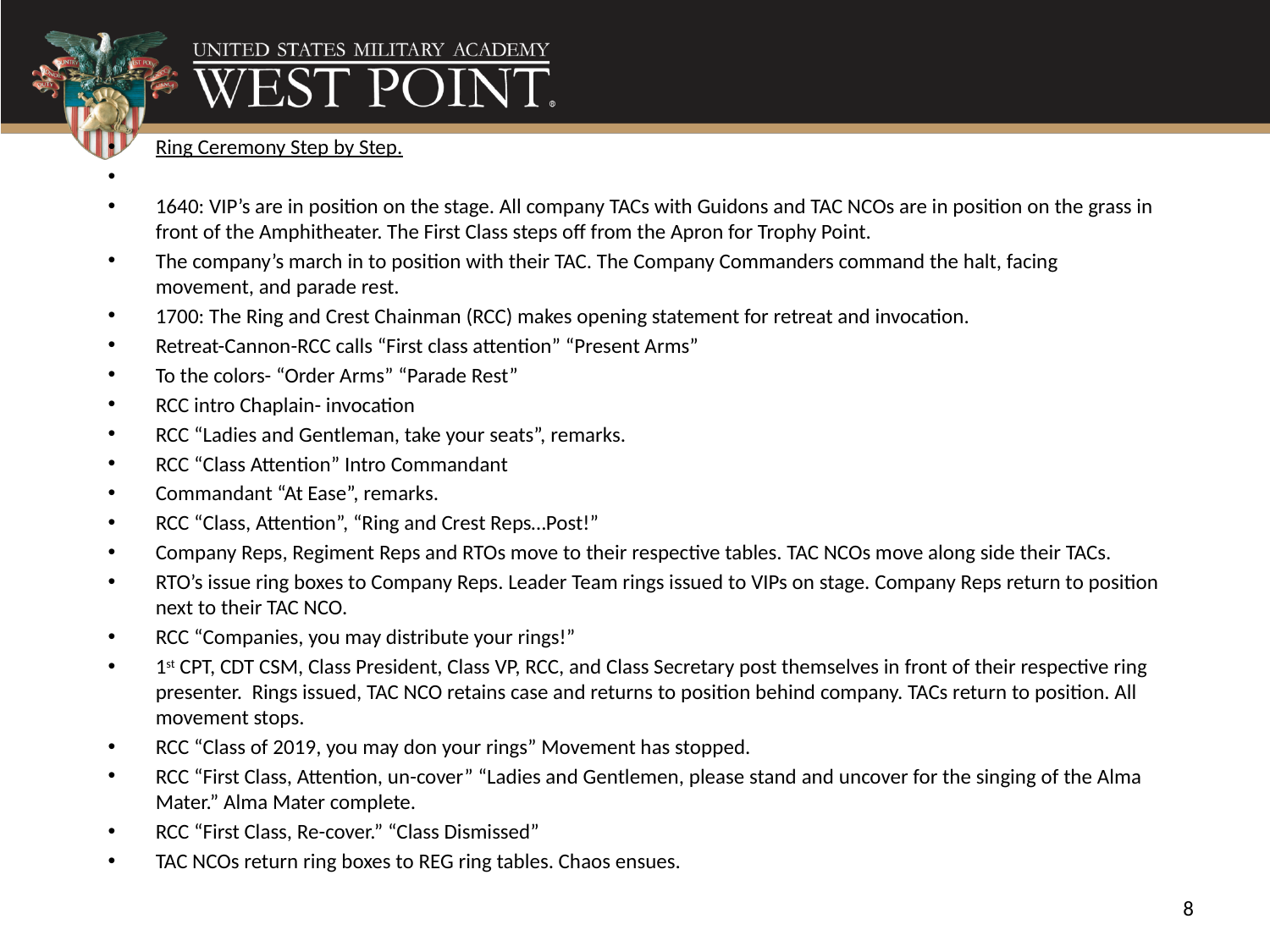

Ring Ceremony Step by Step.

1640: VIP’s are in position on the stage. All company TACs with Guidons and TAC NCOs are in position on the grass in front of the Amphitheater. The First Class steps off from the Apron for Trophy Point.
The company’s march in to position with their TAC. The Company Commanders command the halt, facing movement, and parade rest.
1700: The Ring and Crest Chainman (RCC) makes opening statement for retreat and invocation.
Retreat-Cannon-RCC calls “First class attention” “Present Arms”
To the colors- “Order Arms” “Parade Rest”
RCC intro Chaplain- invocation
RCC “Ladies and Gentleman, take your seats”, remarks.
RCC “Class Attention” Intro Commandant
Commandant “At Ease”, remarks.
RCC “Class, Attention”, “Ring and Crest Reps…Post!”
Company Reps, Regiment Reps and RTOs move to their respective tables. TAC NCOs move along side their TACs.
RTO’s issue ring boxes to Company Reps. Leader Team rings issued to VIPs on stage. Company Reps return to position next to their TAC NCO.
RCC “Companies, you may distribute your rings!”
1st CPT, CDT CSM, Class President, Class VP, RCC, and Class Secretary post themselves in front of their respective ring presenter.  Rings issued, TAC NCO retains case and returns to position behind company. TACs return to position. All movement stops.
RCC “Class of 2019, you may don your rings” Movement has stopped.
RCC “First Class, Attention, un-cover” “Ladies and Gentlemen, please stand and uncover for the singing of the Alma Mater.” Alma Mater complete.
RCC “First Class, Re-cover.” “Class Dismissed”
TAC NCOs return ring boxes to REG ring tables. Chaos ensues.

8